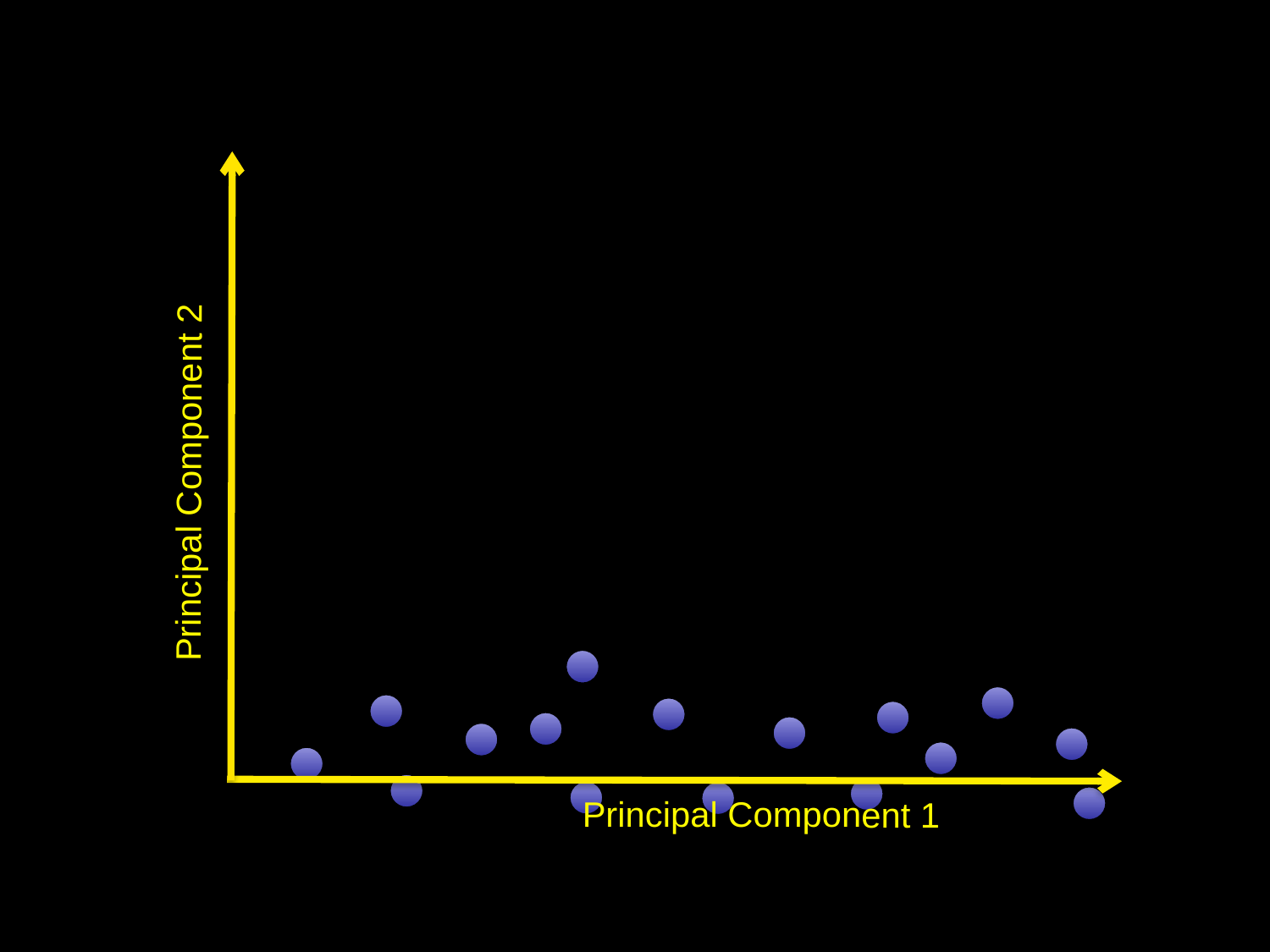

Principal Component 2
Principal Component 1
6